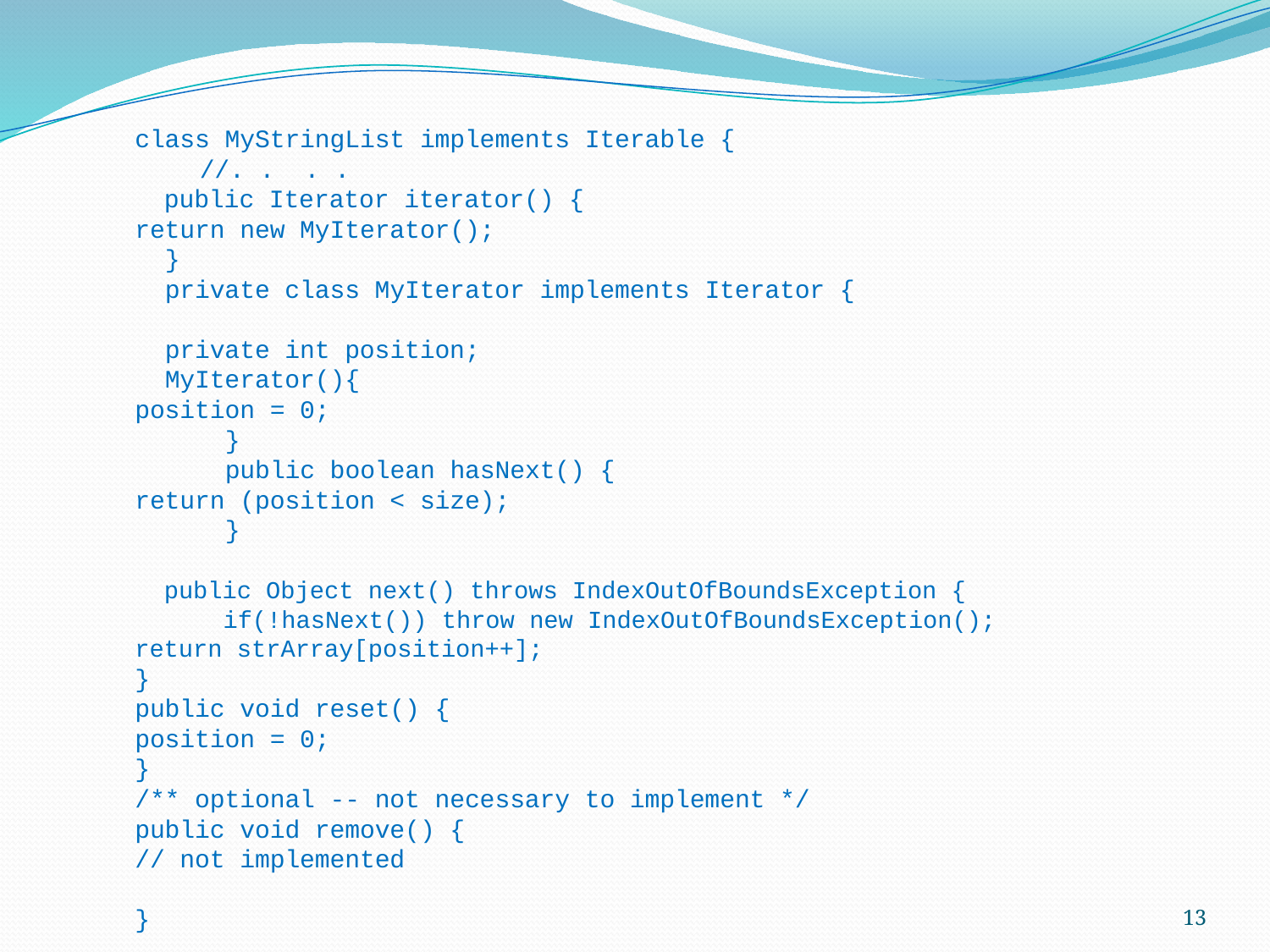

class MyStringList implements Iterable {
   	//. .  . .
public Iterator iterator() {
		return new MyIterator();
  }
  private class MyIterator implements Iterator {

	  private int position;
	  MyIterator(){
		position = 0;
      }
      public boolean hasNext() {
		return (position < size);
      }

	  public Object next() throws IndexOutOfBoundsException {
	if(!hasNext()) throw new IndexOutOfBoundsException();
			return strArray[position++];
		}
		public void reset() {
			position = 0;
		}
		/** optional -- not necessary to implement */
		public void remove() {
			// not implemented

		}

}

13